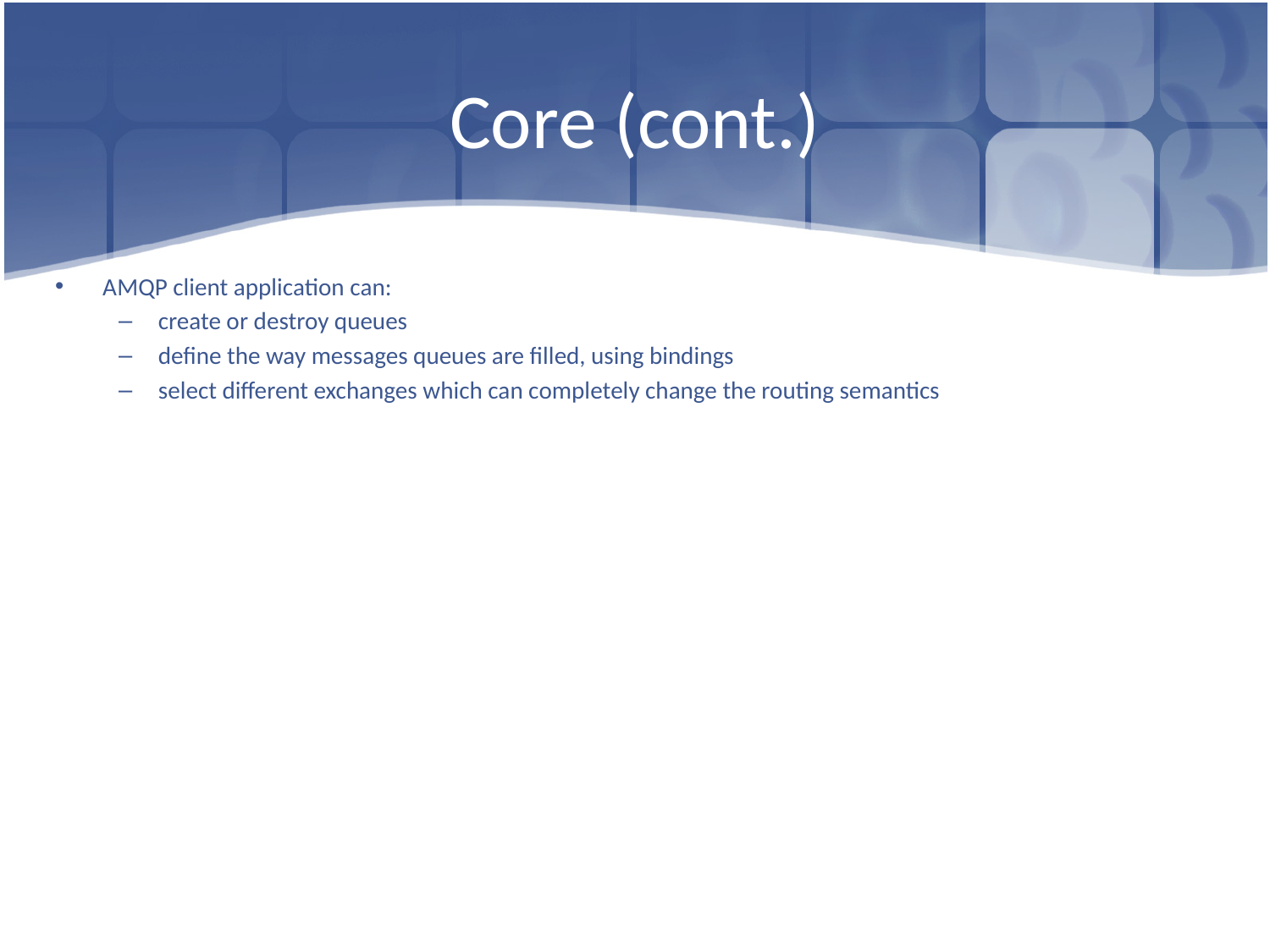

# Core (cont.)
AMQP client application can:
create or destroy queues
define the way messages queues are filled, using bindings
select different exchanges which can completely change the routing semantics